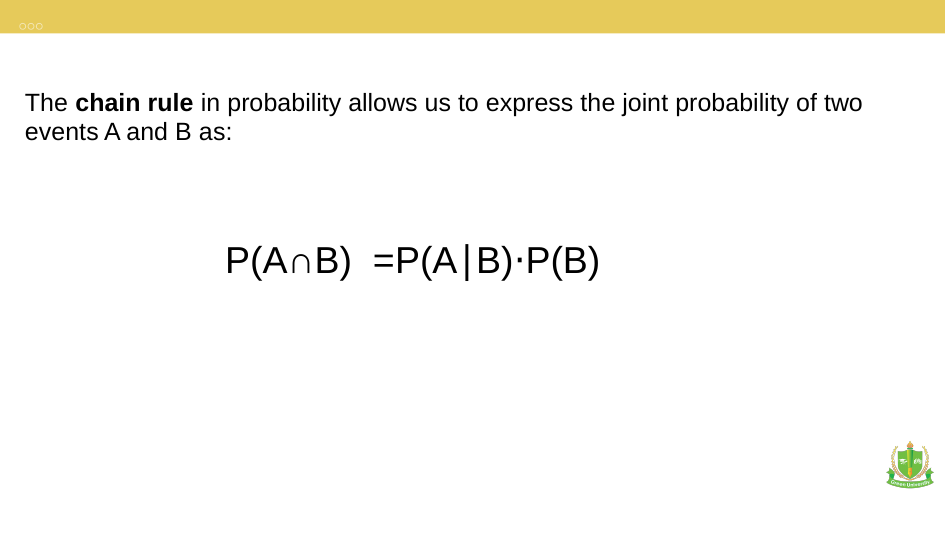

The chain rule in probability allows us to express the joint probability of two events A and B as:
P(A∩B)  =P(A∣B)⋅P(B)